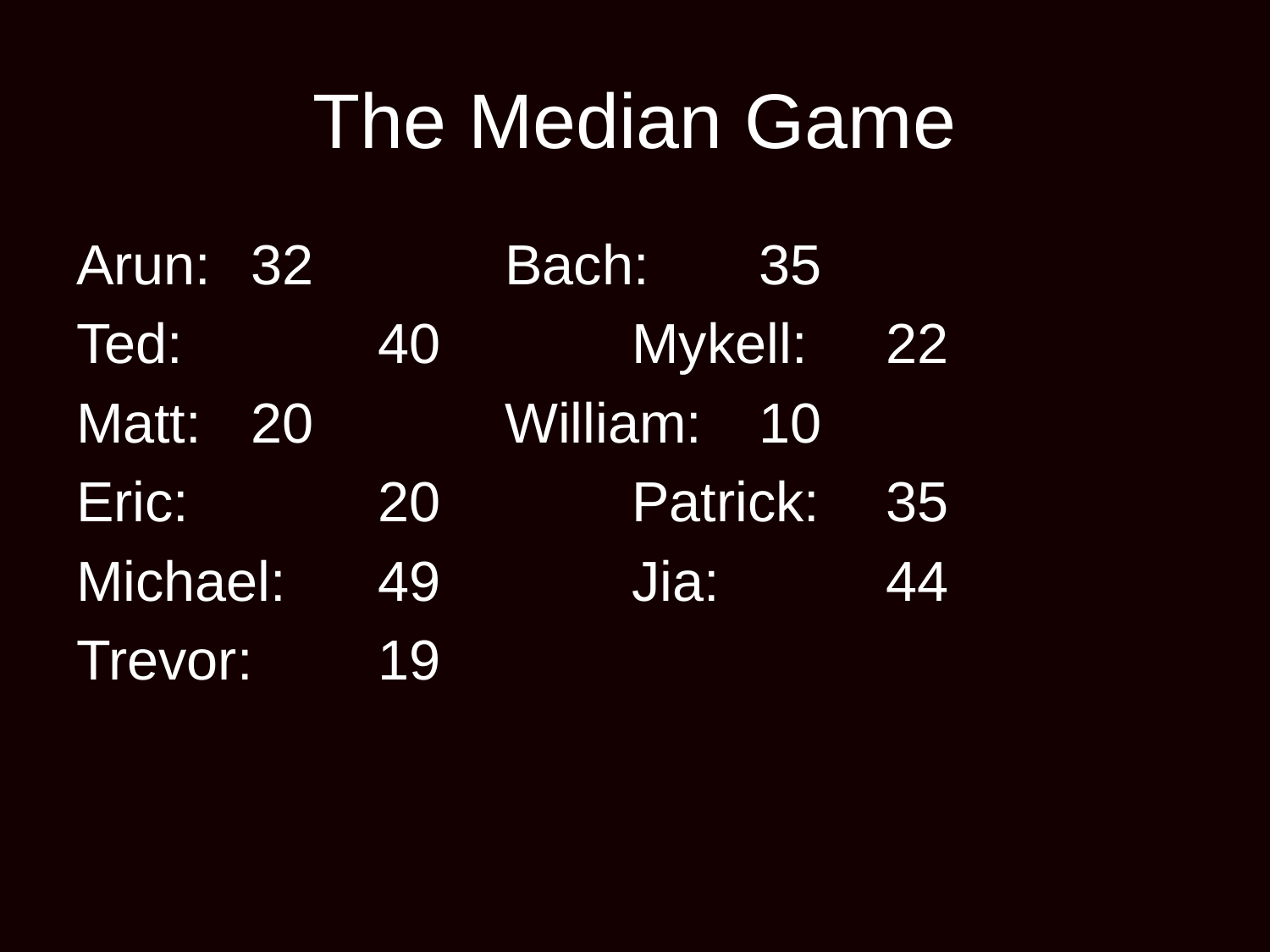

# The Median Game
Arun:	32		Bach:	35
Ted:		40		Mykell:	22
Matt:	20		William:	10
Eric:		20		Patrick:	35
Michael:	49		Jia:		44
Trevor:	19